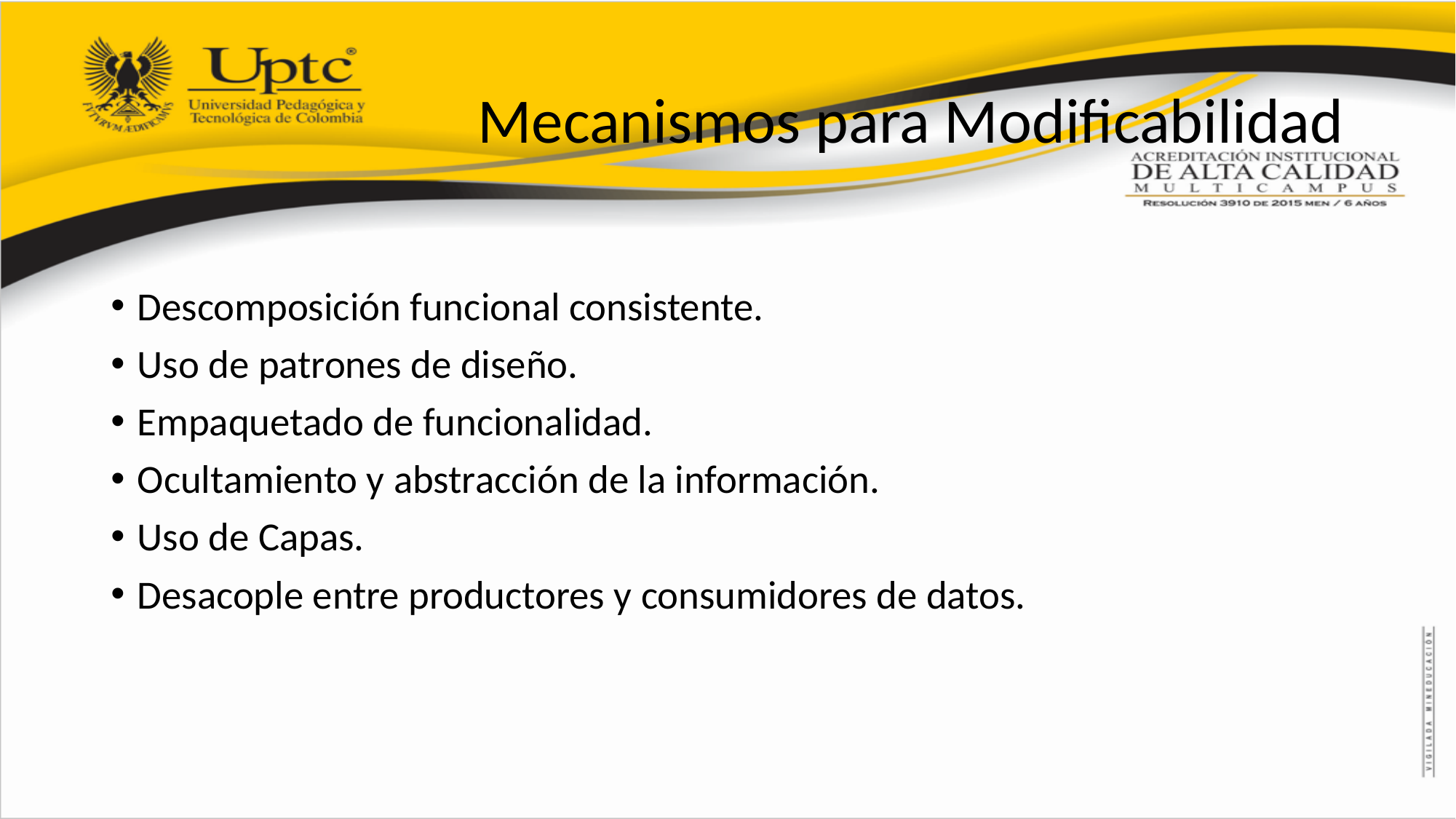

# Mecanismos para Modificabilidad

Descomposición funcional consistente.
Uso de patrones de diseño.
Empaquetado de funcionalidad.
Ocultamiento y abstracción de la información.
Uso de Capas.
Desacople entre productores y consumidores de datos.